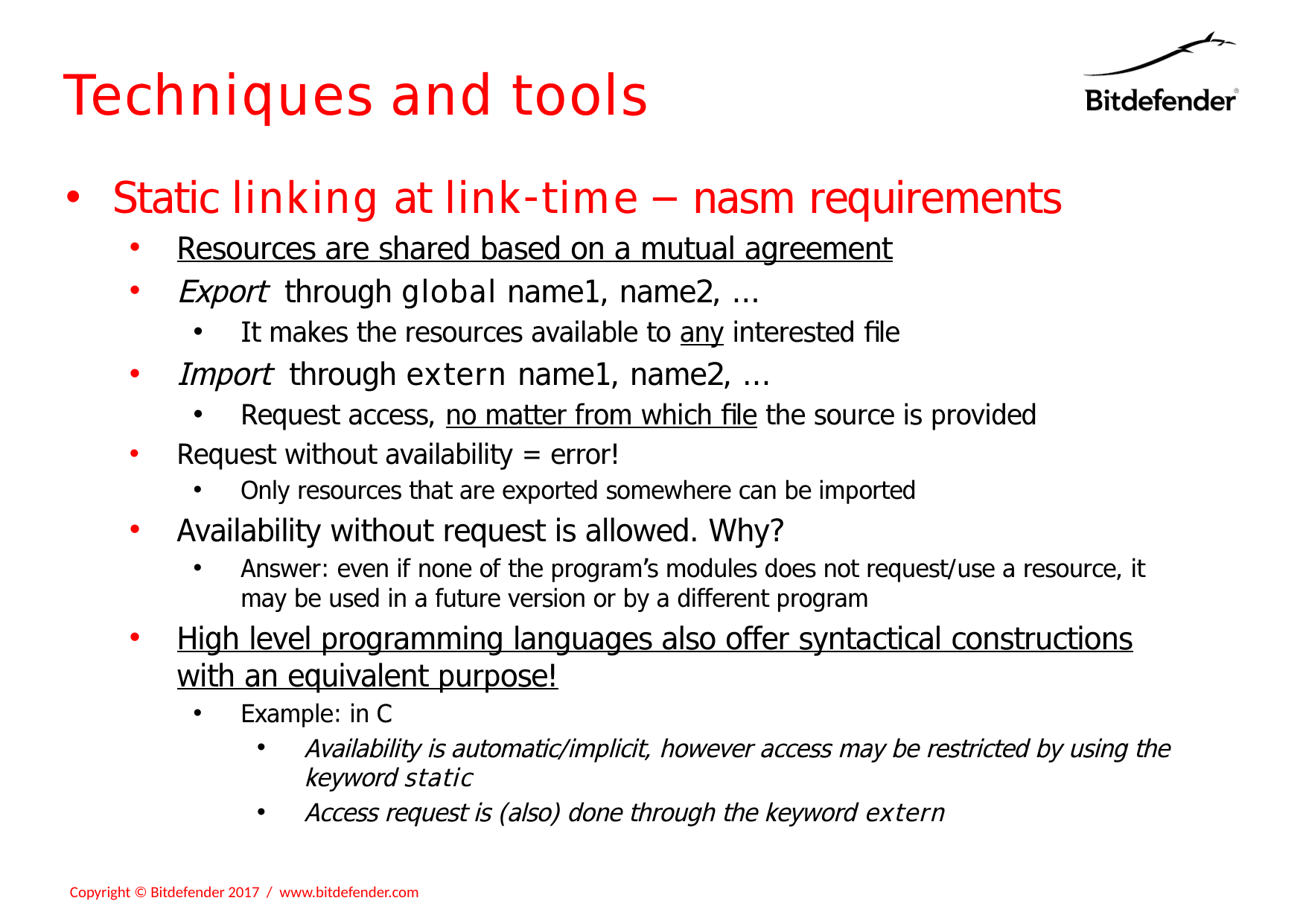

# Techniques and tools
Static linking at link-time – nasm requirements
Resources are shared based on a mutual agreement
Export  through global name1, name2, ...
It makes the resources available to any interested file
Import  through extern name1, name2, ...
Request access, no matter from which file the source is provided
Request without availability = error!
Only resources that are exported somewhere can be imported
Availability without request is allowed. Why?
Answer: even if none of the program’s modules does not request/use a resource, it may be used in a future version or by a different program
High level programming languages also offer syntactical constructions with an equivalent purpose!
Example: in C
Availability is automatic/implicit, however access may be restricted by using the keyword static
Access request is (also) done through the keyword extern